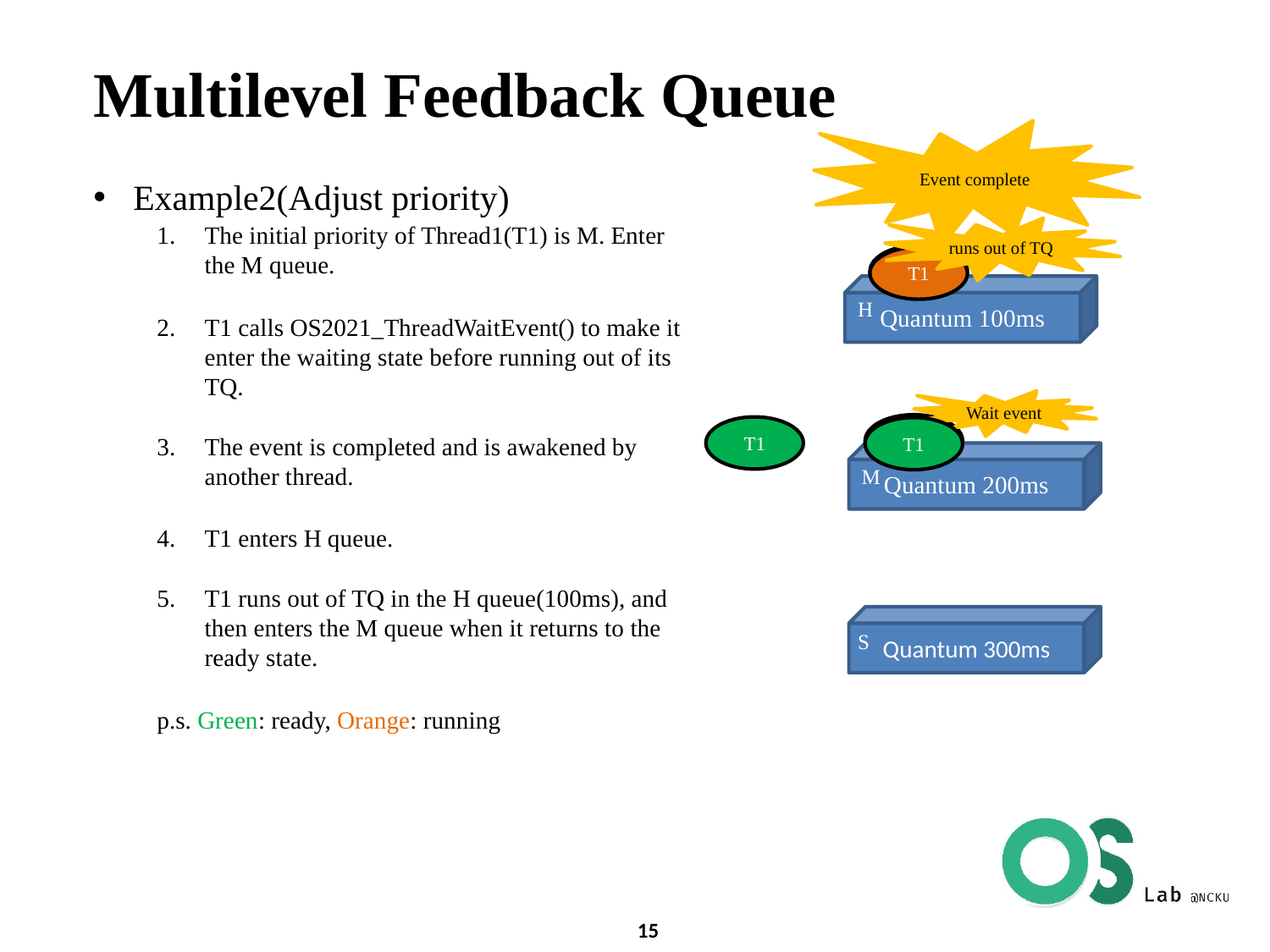

# Multilevel Feedback Queue
Event complete
Example2(Adjust priority)
The initial priority of Thread1(T1) is M. Enter the M queue.

T1 calls OS2021_ThreadWaitEvent() to make it enter the waiting state before running out of its TQ.
The event is completed and is awakened by another thread.
T1 enters H queue.
T1 runs out of TQ in the H queue(100ms), and then enters the M queue when it returns to the ready state.

p.s. Green: ready, Orange: running
runs out of TQ
T1
T1
Quantum 100ms
H
Wait event
T1
T1
T1
Quantum 200ms
M
Quantum 300ms
S
15